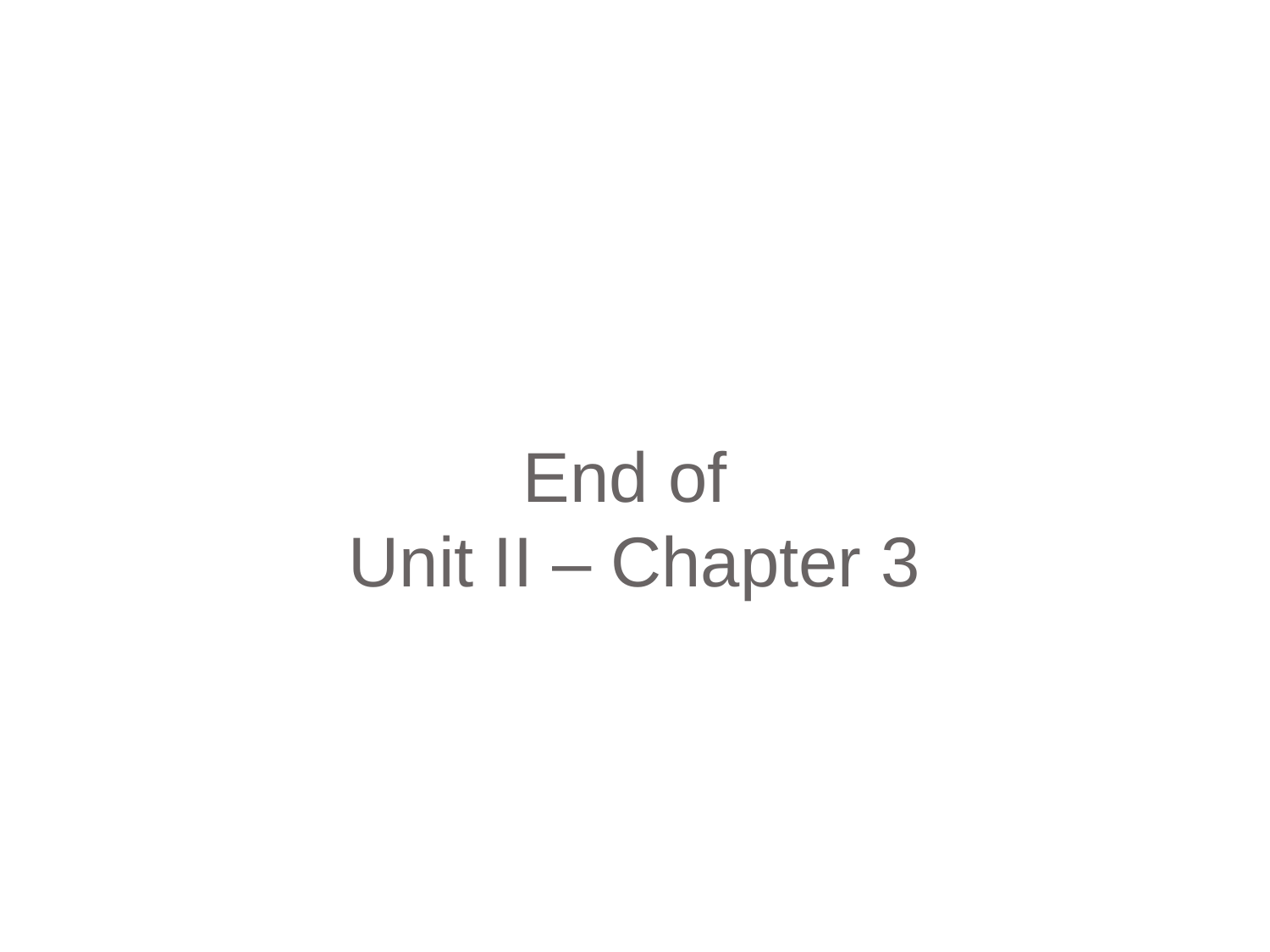

# End of Unit II – Chapter 3